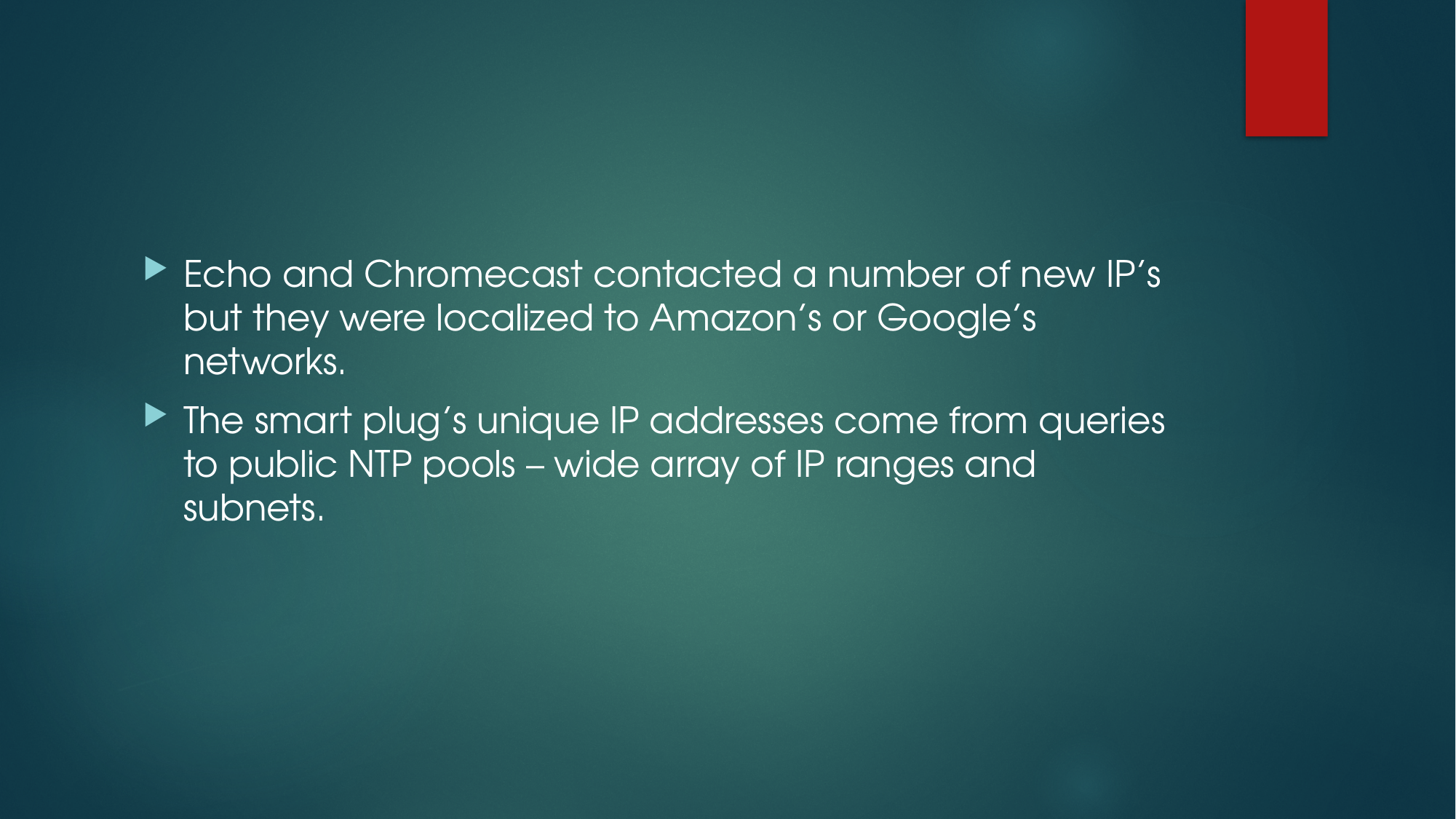

Echo and Chromecast contacted a number of new IP’s but they were localized to Amazon’s or Google’s networks.
The smart plug’s unique IP addresses come from queries to public NTP pools – wide array of IP ranges and subnets.